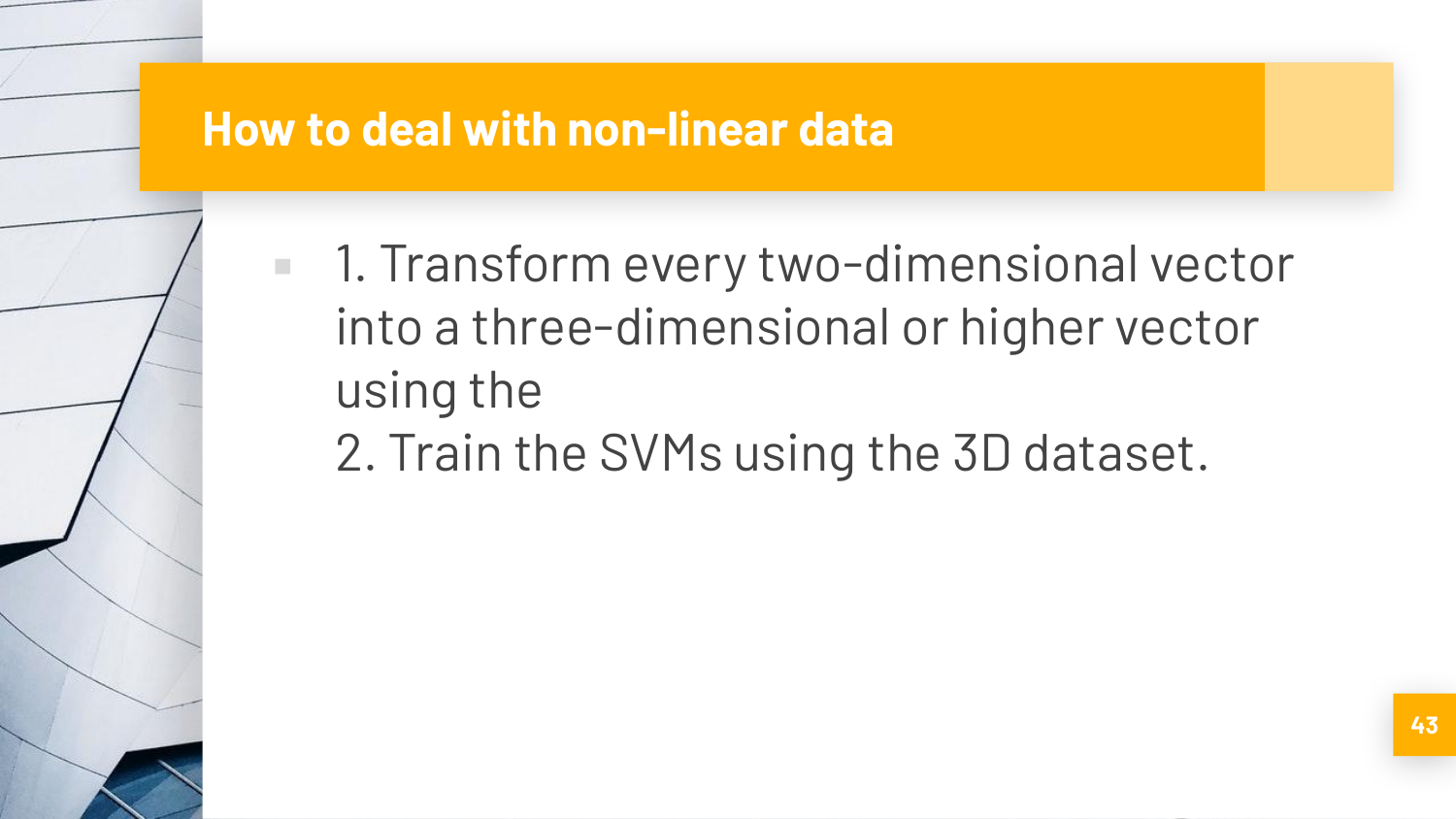

# How to deal with non-linear data
1. Transform every two-dimensional vector into a three-dimensional or higher vector using the
2. Train the SVMs using the 3D dataset.
43